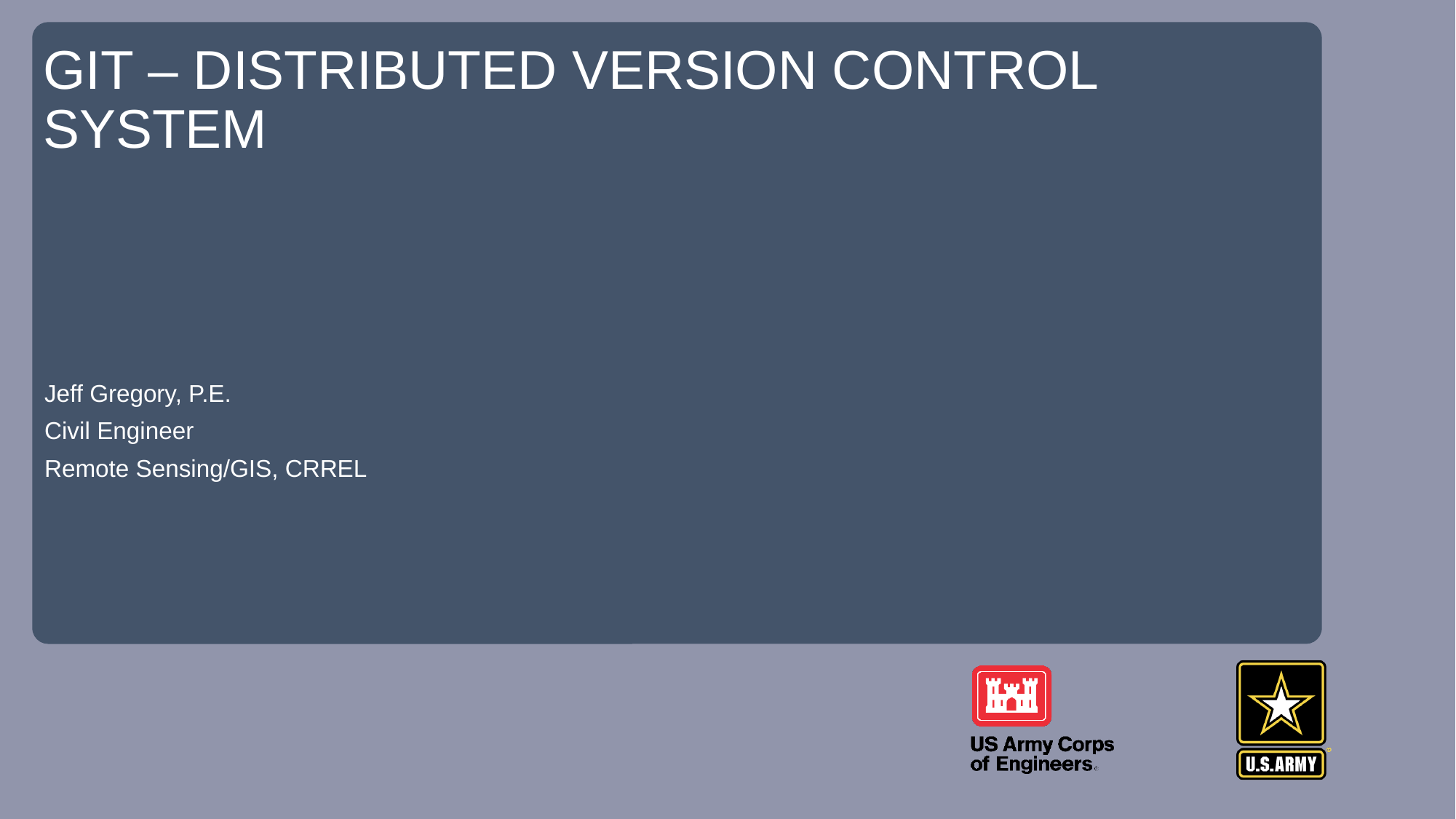

# GIT – distributed version control system
Jeff Gregory, P.E.
Civil Engineer
Remote Sensing/GIS, CRREL